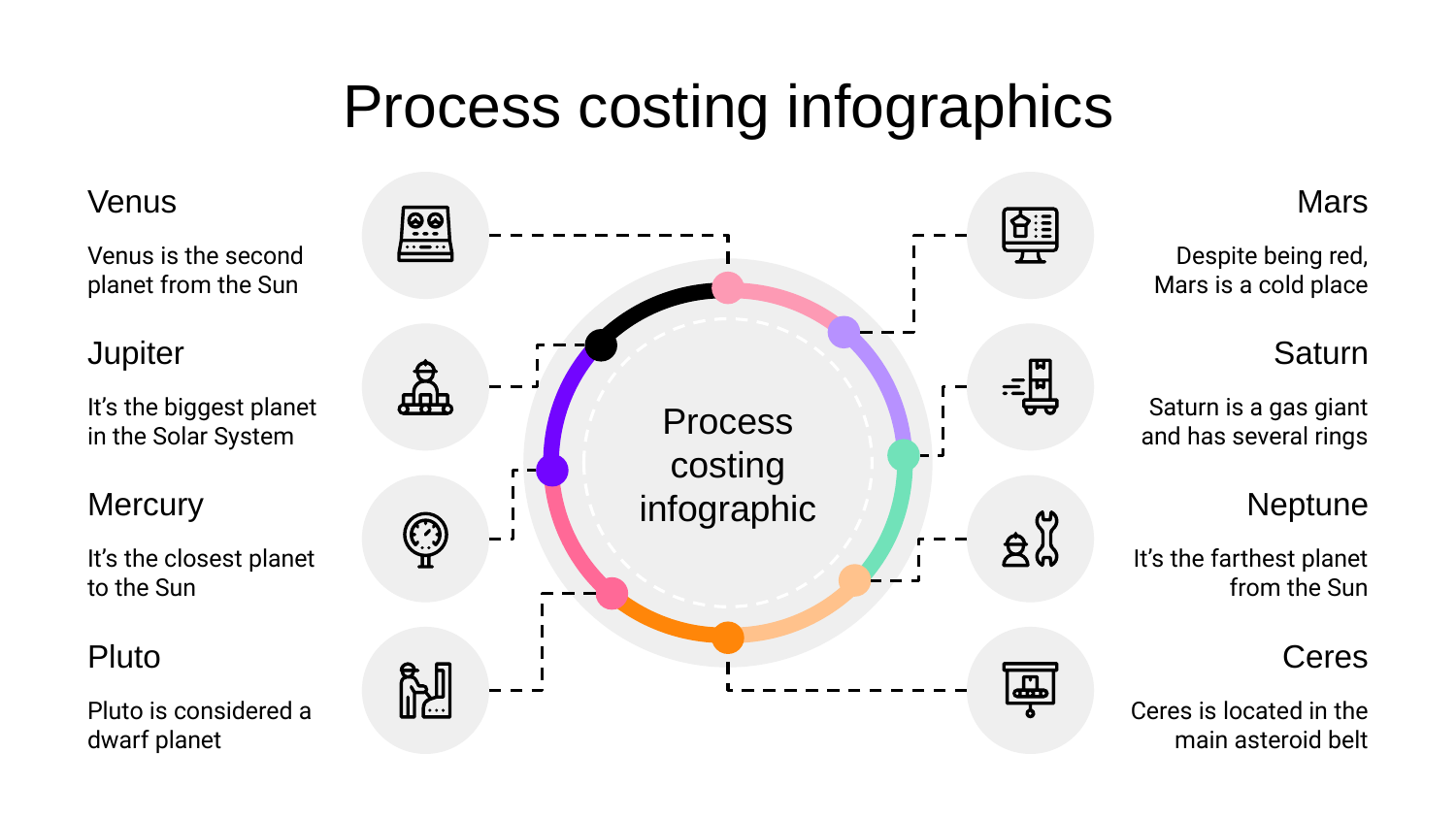

# Process costing infographics

Venus
Venus is the second planet from the Sun

Mars
Despite being red, Mars is a cold place

Process costing infographic

Jupiter
It’s the biggest planet in the Solar System

Saturn
Saturn is a gas giant and has several rings

Mercury
It’s the closest planet to the Sun

Neptune
It’s the farthest planet from the Sun

Pluto
Pluto is considered a dwarf planet

Ceres
Ceres is located in the main asteroid belt